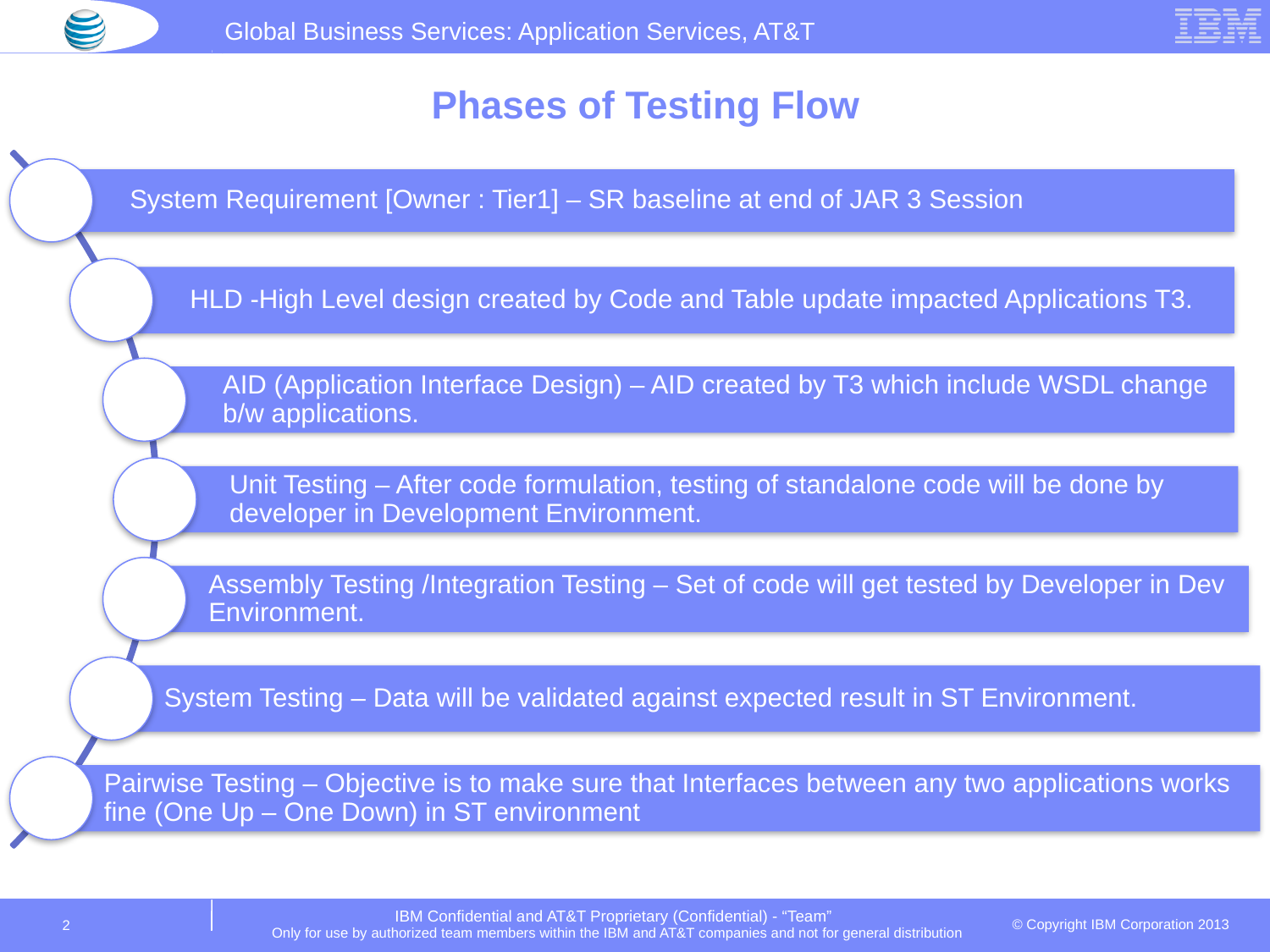

Phases of Testing Flow
System Requirement [Owner : Tier1] – SR baseline at end of JAR 3 Session
HLD -High Level design created by Code and Table update impacted Applications T3.
AID (Application Interface Design) – AID created by T3 which include WSDL change b/w applications.
Unit Testing – After code formulation, testing of standalone code will be done by developer in Development Environment.
Assembly Testing /Integration Testing – Set of code will get tested by Developer in Dev Environment.
System Testing – Data will be validated against expected result in ST Environment.
Pairwise Testing – Objective is to make sure that Interfaces between any two applications works fine (One Up – One Down) in ST environment
2